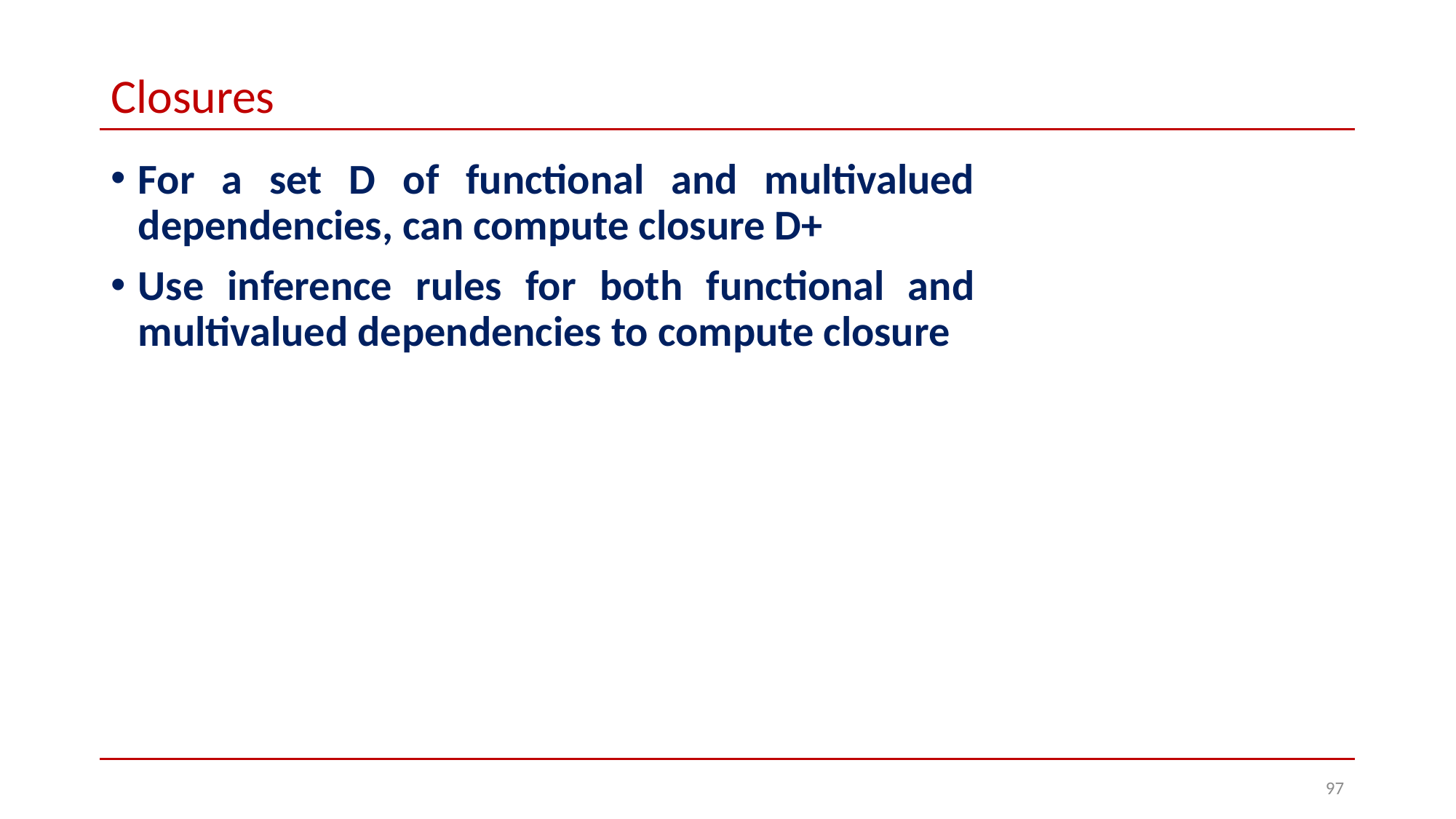

# Closures
For a set D of functional and multivalued dependencies, can compute closure D+
Use inference rules for both functional and multivalued dependencies to compute closure
97